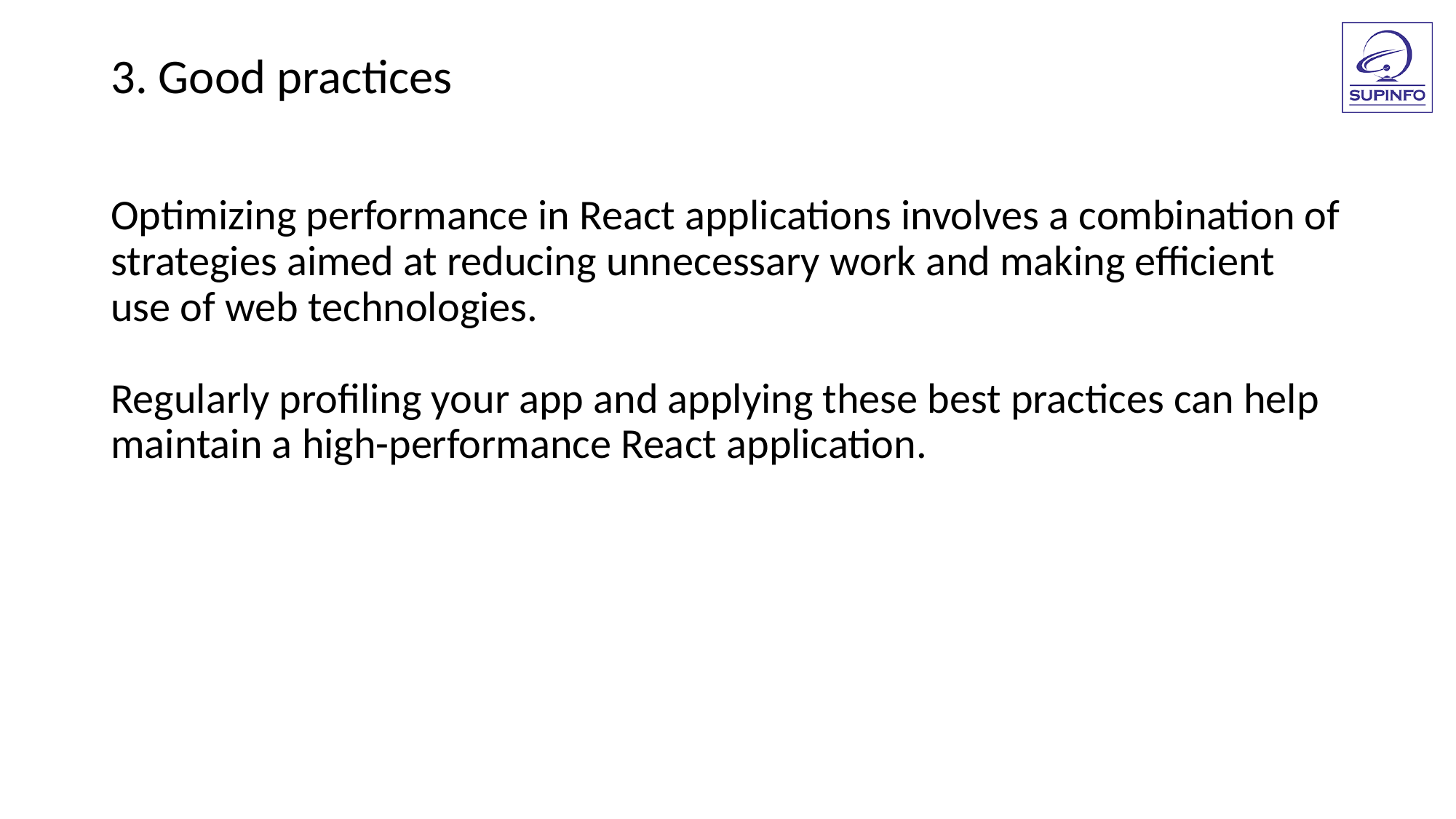

3. Good practices
Optimizing performance in React applications involves a combination of strategies aimed at reducing unnecessary work and making efficient use of web technologies.

Regularly profiling your app and applying these best practices can help maintain a high-performance React application.